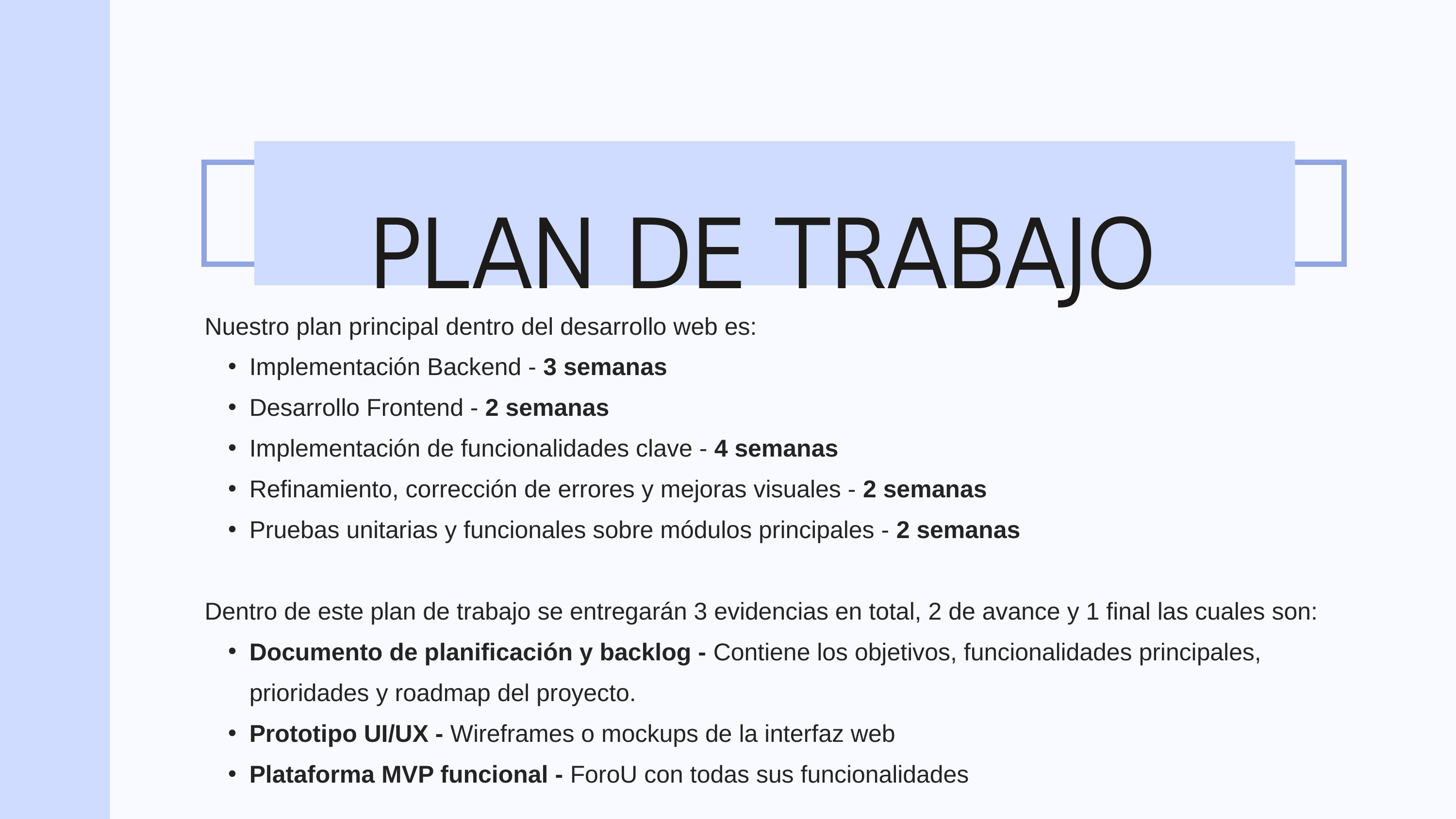

PLAN DE TRABAJO

Nuestro plan principal dentro del desarrollo web es:
Implementación Backend - 3 semanas
Desarrollo Frontend - 2 semanas
Implementación de funcionalidades clave - 4 semanas
Refinamiento, corrección de errores y mejoras visuales - 2 semanas
Pruebas unitarias y funcionales sobre módulos principales - 2 semanas

Dentro de este plan de trabajo se entregarán 3 evidencias en total, 2 de avance y 1 final las cuales son:
Documento de planificación y backlog - Contiene los objetivos, funcionalidades principales, prioridades y roadmap del proyecto.
Prototipo UI/UX - Wireframes o mockups de la interfaz web
Plataforma MVP funcional - ForoU con todas sus funcionalidades